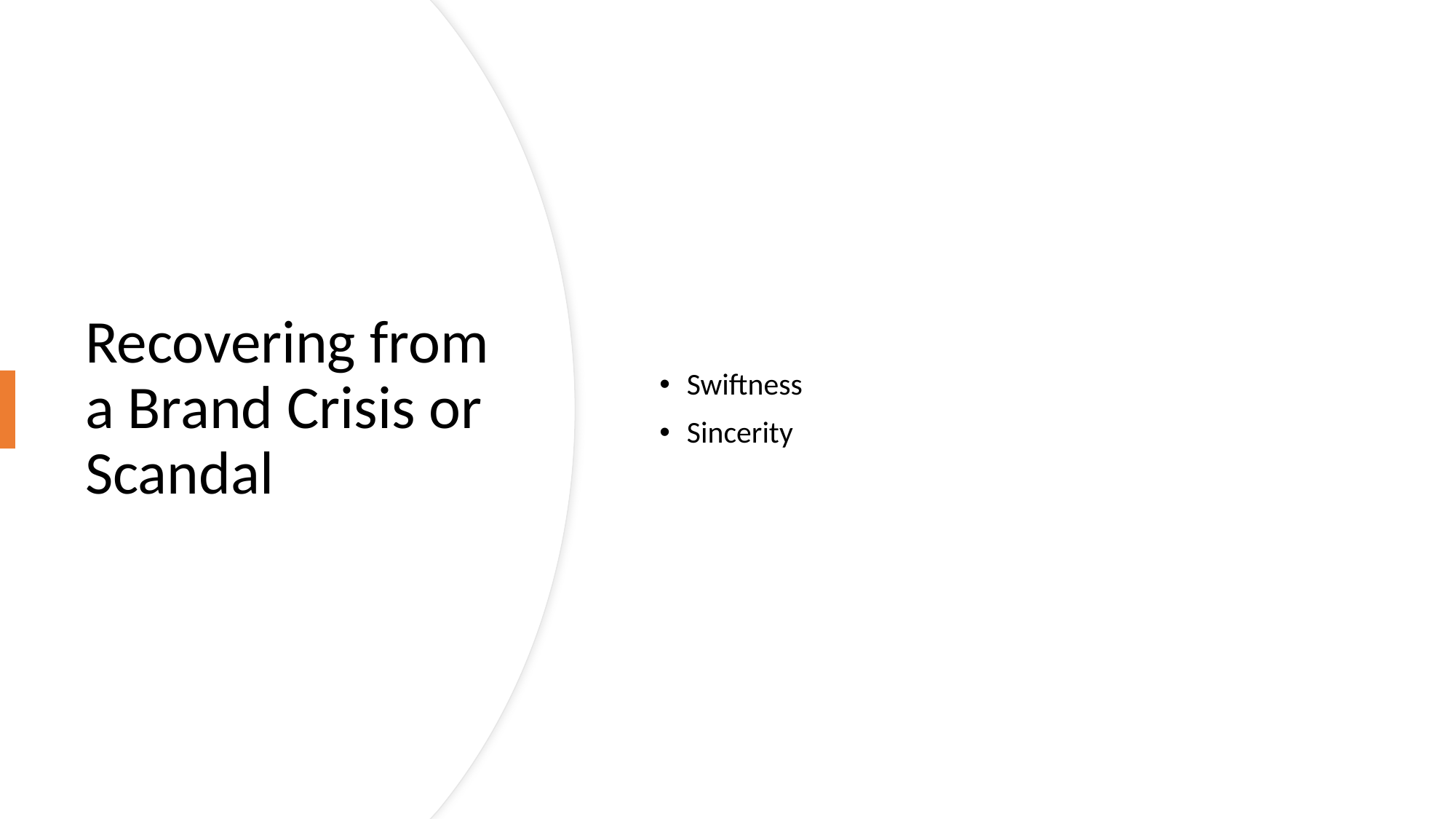

Swiftness
Sincerity
# Recovering from a Brand Crisis or Scandal